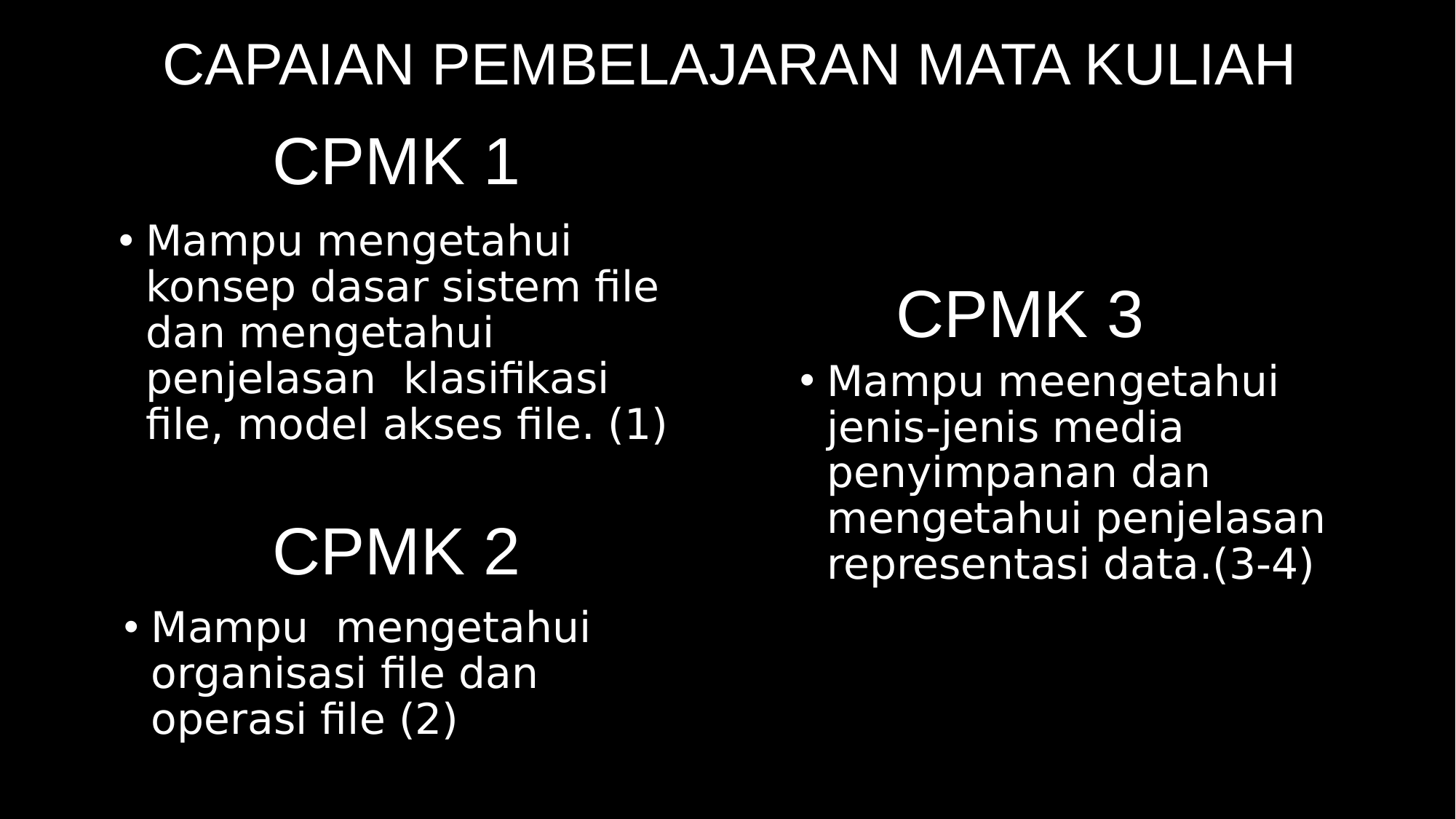

# CAPAIAN PEMBELAJARAN MATA KULIAH
CPMK 1
Mampu mengetahui konsep dasar sistem file dan mengetahui penjelasan  klasifikasi file, model akses file. (1)

CPMK 3
Mampu meengetahui jenis-jenis media penyimpanan dan mengetahui penjelasan representasi data.(3-4)

CPMK 2
Mampu  mengetahui organisasi file dan operasi file (2)